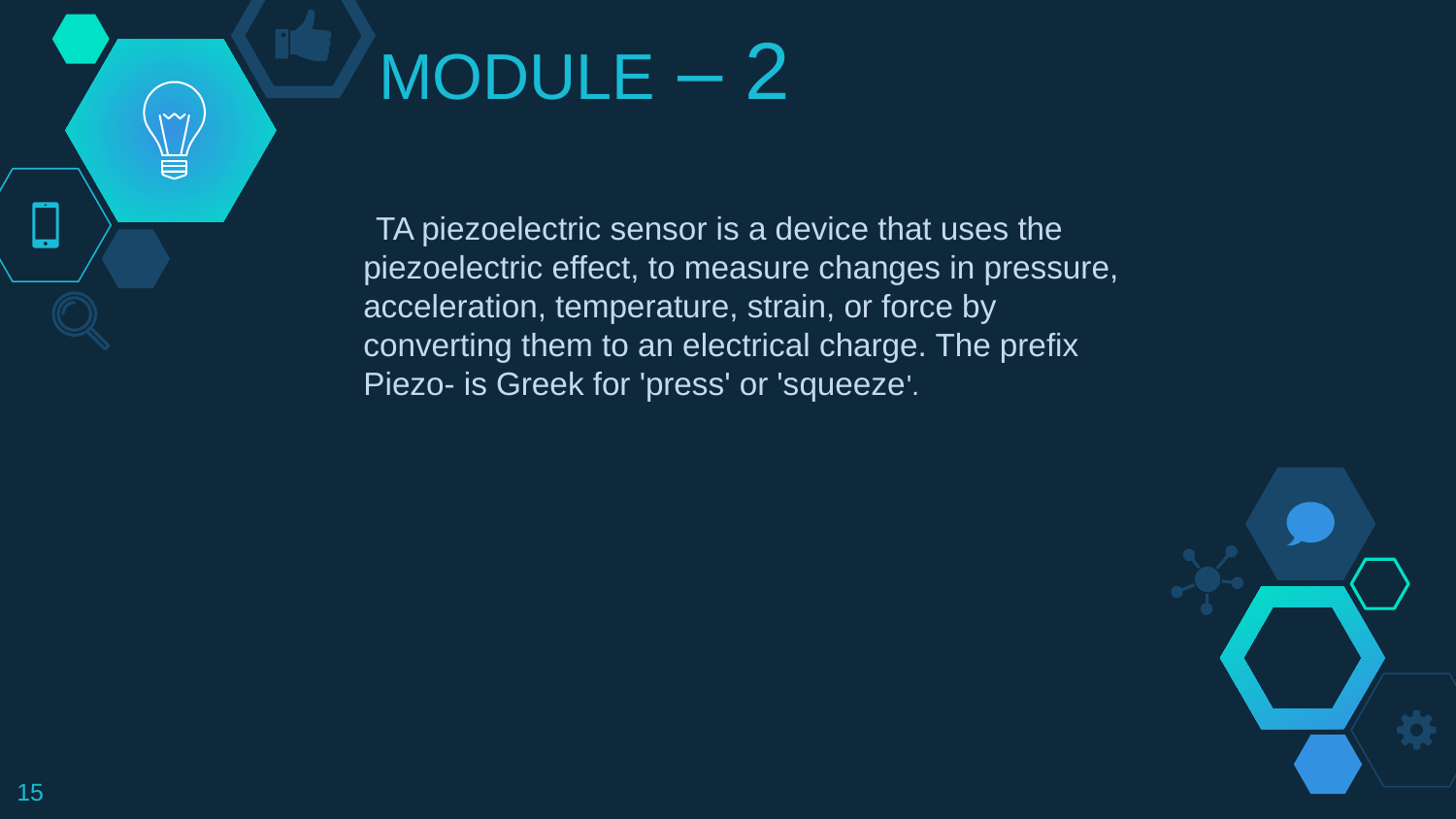

# MODULE – 2
       TA piezoelectric sensor is a device that uses the piezoelectric effect, to measure changes in pressure, acceleration, temperature, strain, or force by converting them to an electrical charge. The prefix Piezo- is Greek for 'press' or 'squeeze'.

15